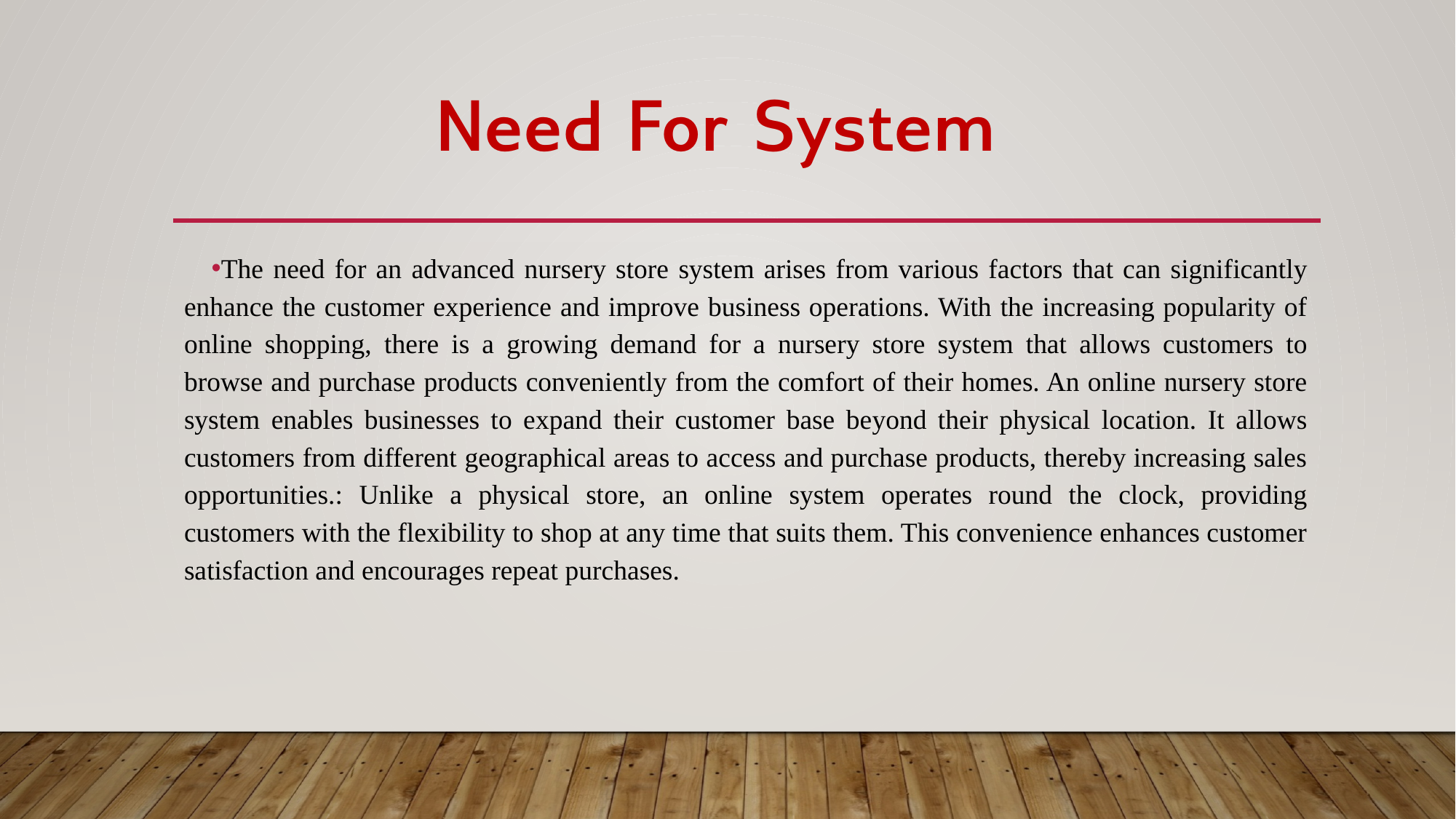

Need For System
The need for an advanced nursery store system arises from various factors that can significantly enhance the customer experience and improve business operations. With the increasing popularity of online shopping, there is a growing demand for a nursery store system that allows customers to browse and purchase products conveniently from the comfort of their homes. An online nursery store system enables businesses to expand their customer base beyond their physical location. It allows customers from different geographical areas to access and purchase products, thereby increasing sales opportunities.: Unlike a physical store, an online system operates round the clock, providing customers with the flexibility to shop at any time that suits them. This convenience enhances customer satisfaction and encourages repeat purchases.